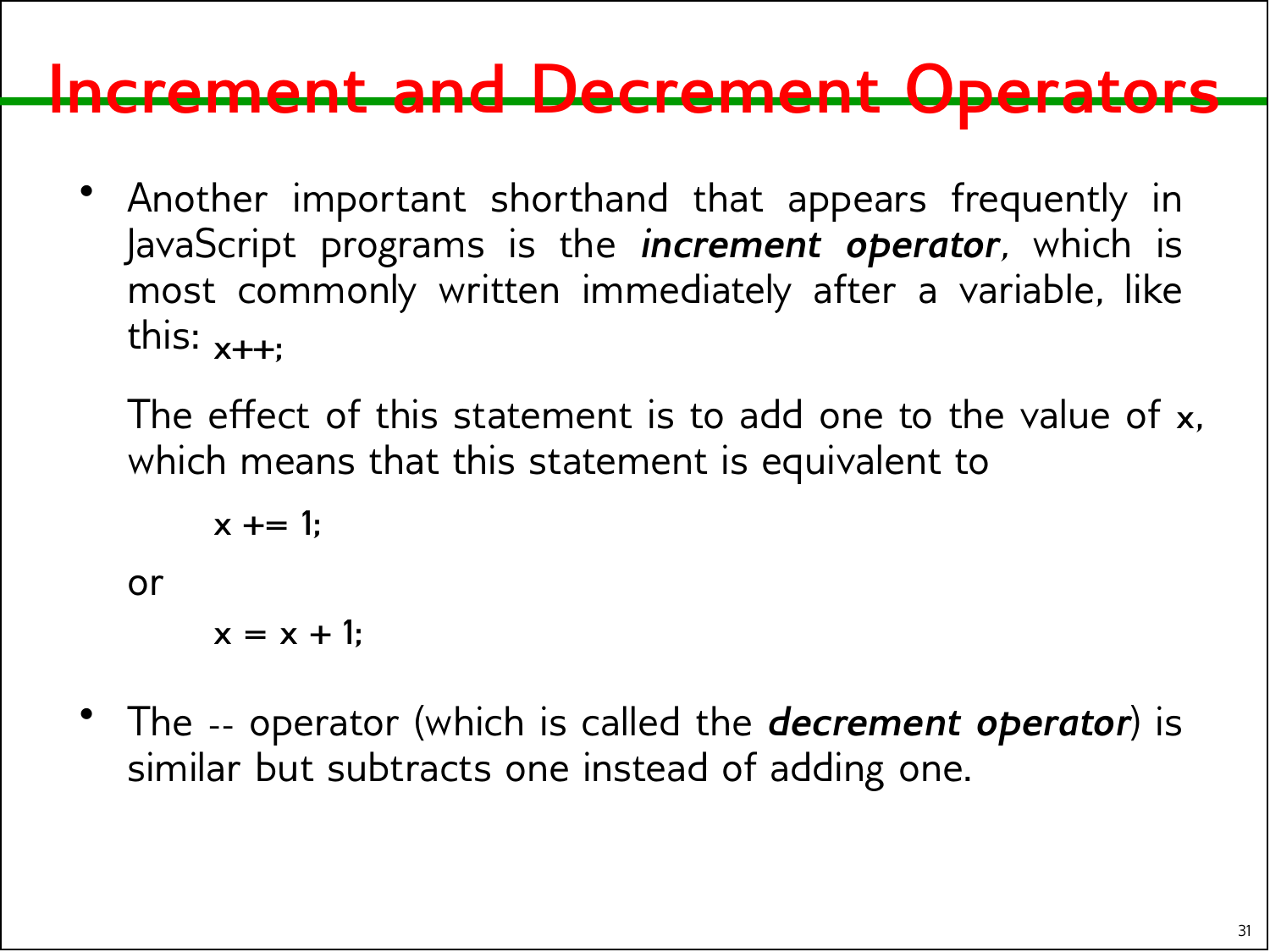

# Increment and Decrement Operators
Another important shorthand that appears frequently in JavaScript programs is the increment operator, which is most commonly written immediately after a variable, like this:
x++;
	The effect of this statement is to add one to the value of x, which means that this statement is equivalent to
x += 1;
	or
x = x + 1;
The -- operator (which is called the decrement operator) is similar but subtracts one instead of adding one.
31